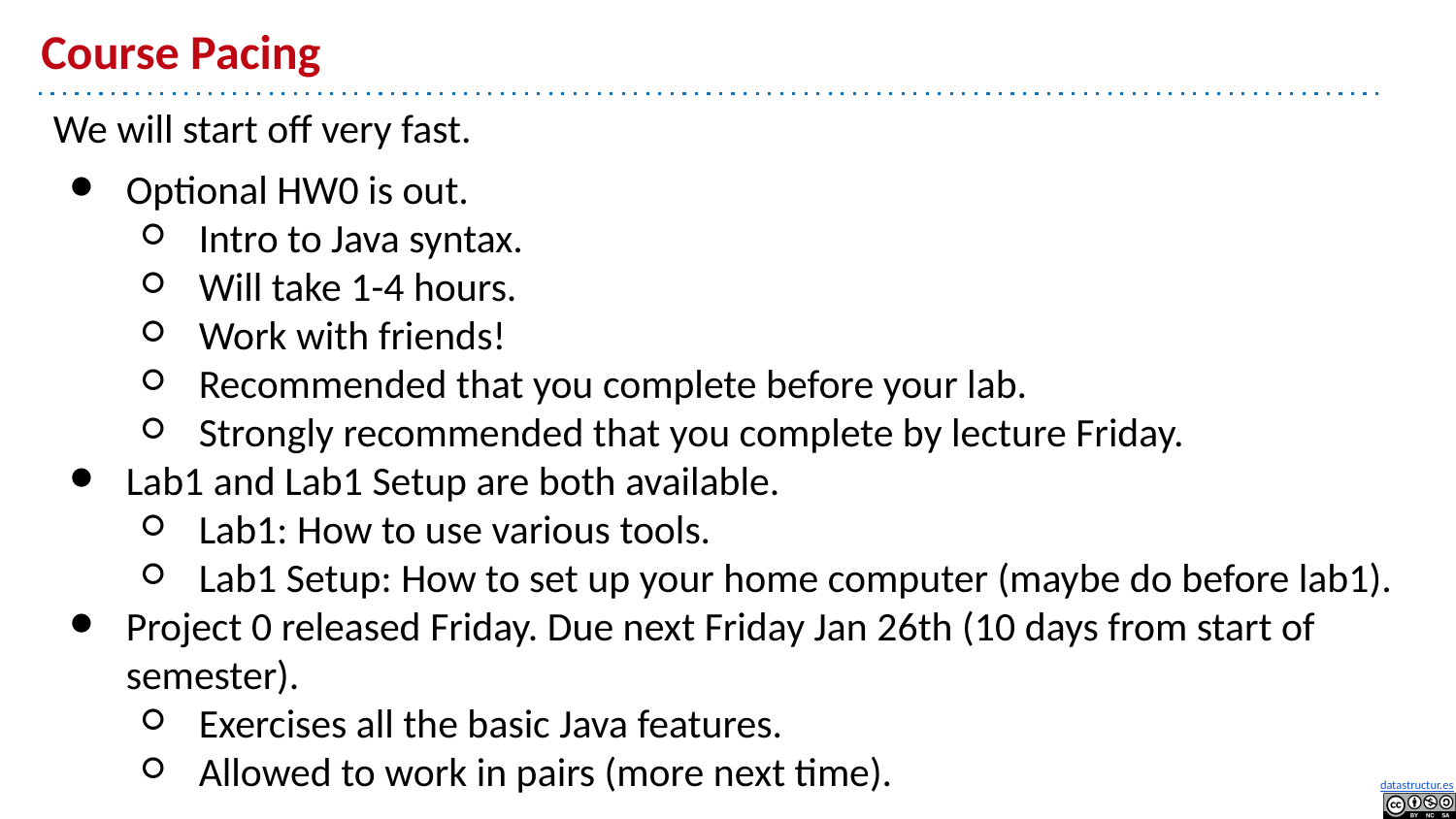

# Course Pacing
We will start off very fast.
Optional HW0 is out.
Intro to Java syntax.
Will take 1-4 hours.
Work with friends!
Recommended that you complete before your lab.
Strongly recommended that you complete by lecture Friday.
Lab1 and Lab1 Setup are both available.
Lab1: How to use various tools.
Lab1 Setup: How to set up your home computer (maybe do before lab1).
Project 0 released Friday. Due next Friday Jan 26th (10 days from start of semester).
Exercises all the basic Java features.
Allowed to work in pairs (more next time).